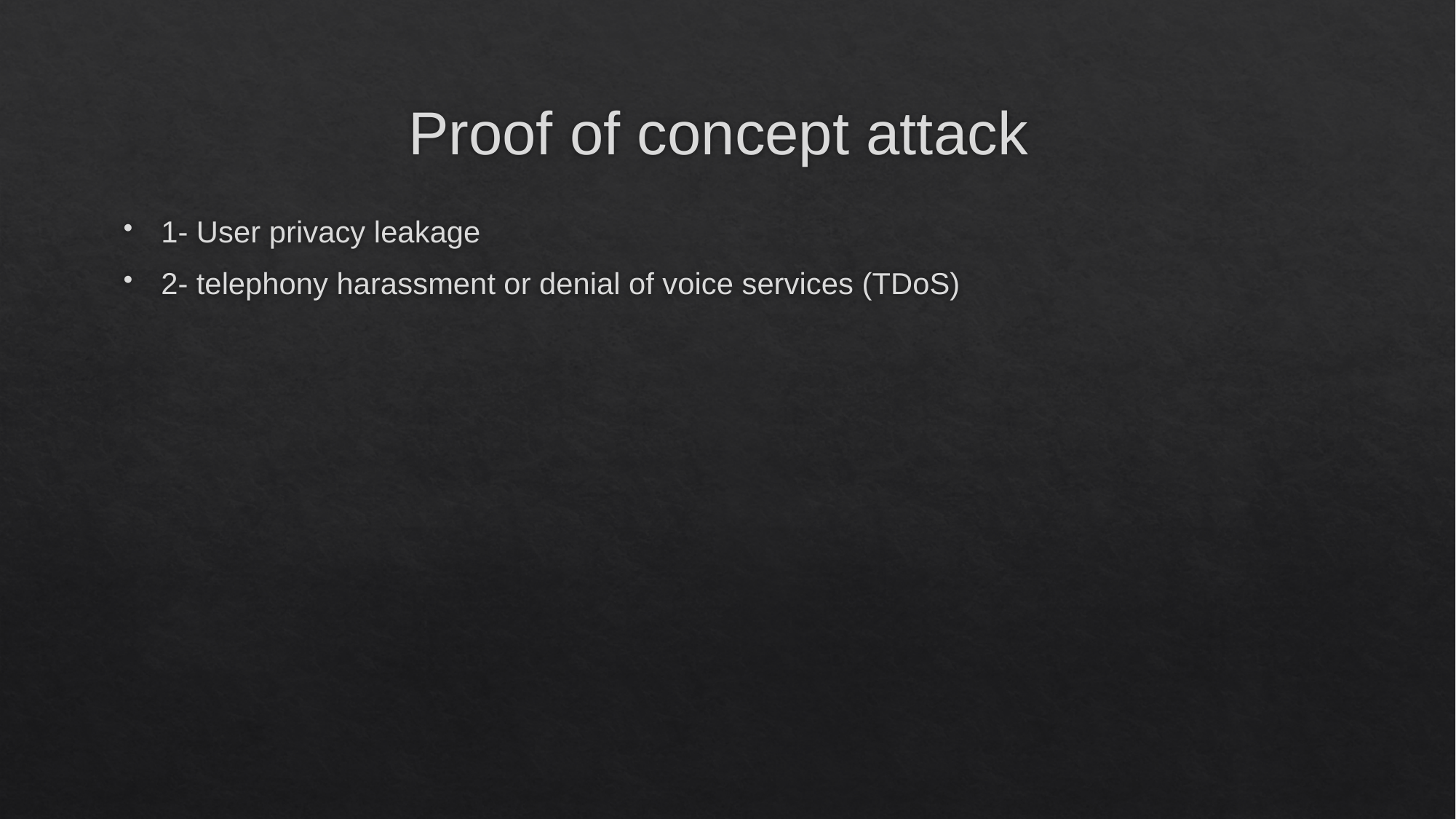

# Proof of concept attack
1- User privacy leakage
2- telephony harassment or denial of voice services (TDoS)